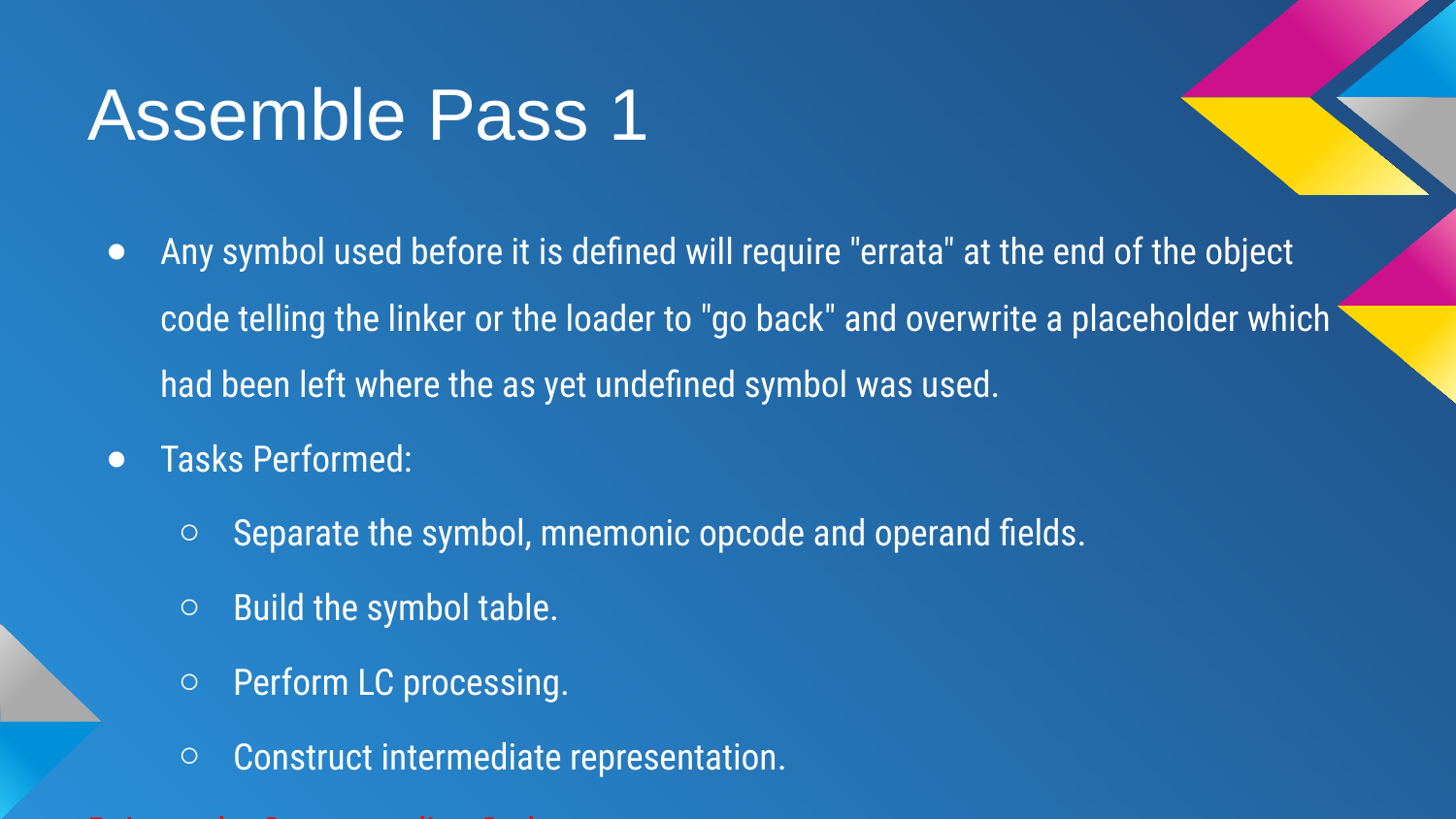

# Assemble Pass 1
Any symbol used before it is defined will require "errata" at the end of the object code telling the linker or the loader to "go back" and overwrite a placeholder which had been left where the as yet undefined symbol was used.
Tasks Performed:
Separate the symbol, mnemonic opcode and operand fields.
Build the symbol table.
Perform LC processing.
Construct intermediate representation.
Point to the Corresponding Code.